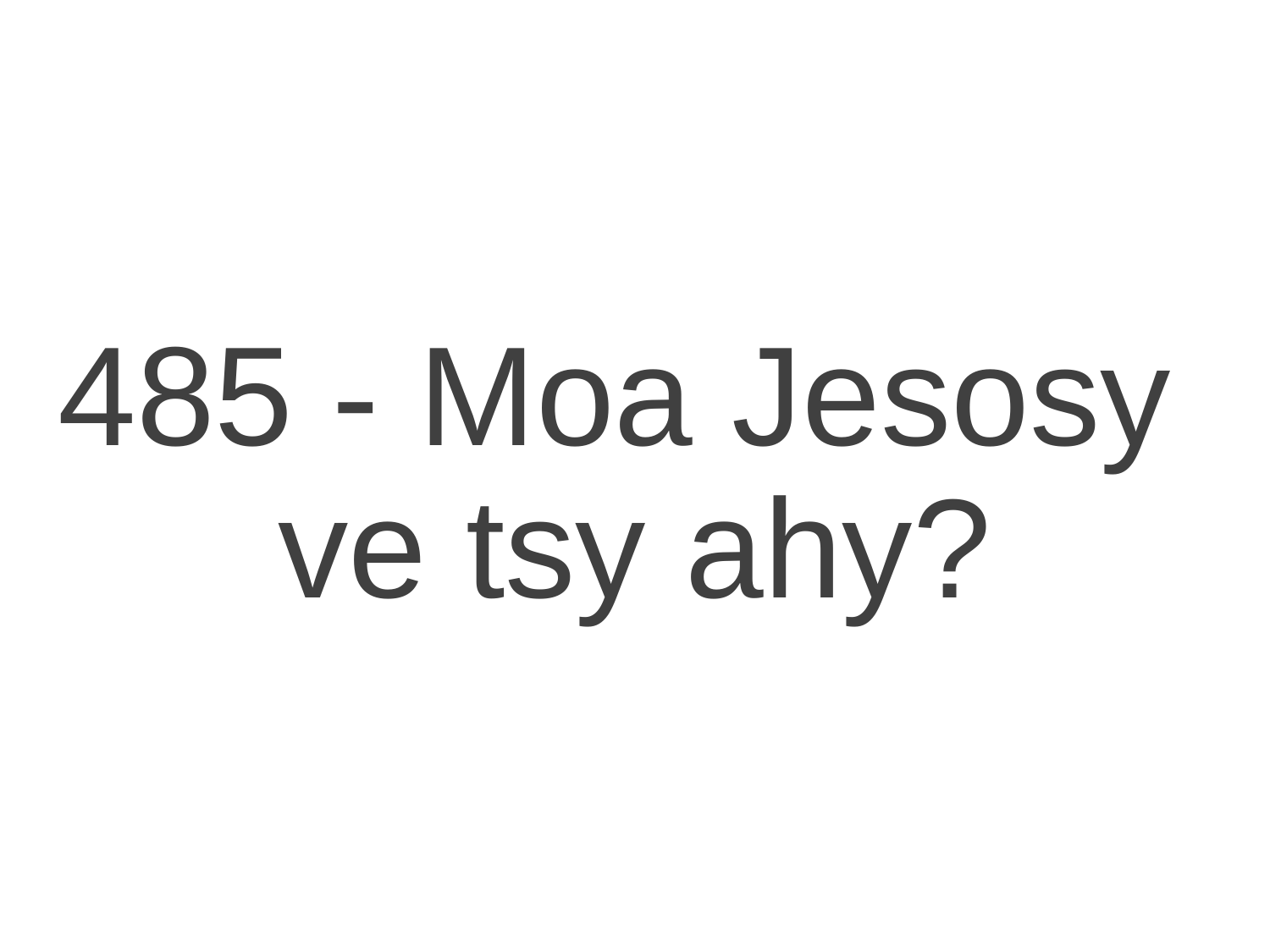

485 - Moa Jesosy
ve tsy ahy?